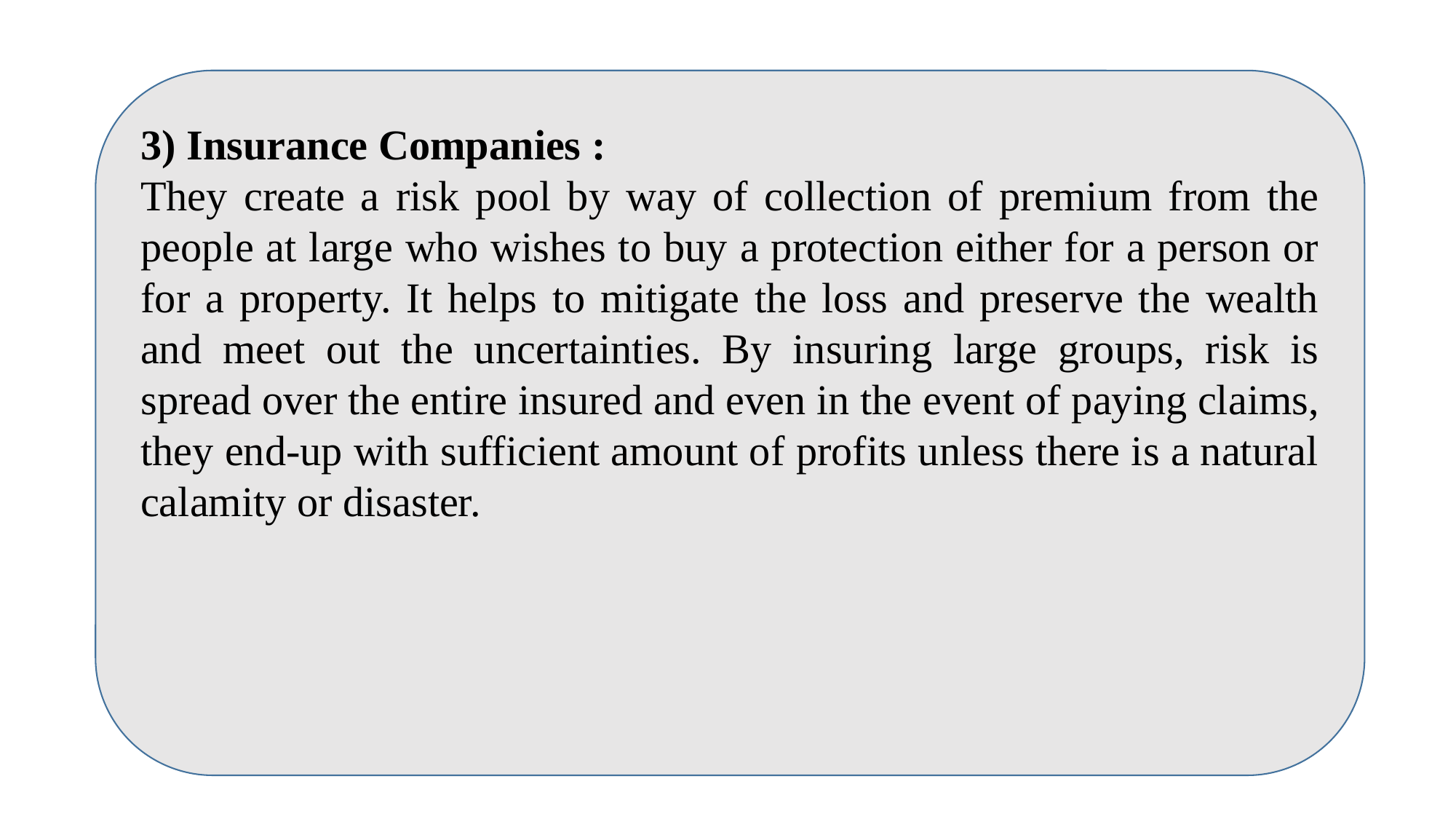

3) Insurance Companies :
They create a risk pool by way of collection of premium from the people at large who wishes to buy a protection either for a person or for a property. It helps to mitigate the loss and preserve the wealth and meet out the uncertainties. By insuring large groups, risk is spread over the entire insured and even in the event of paying claims, they end-up with sufficient amount of profits unless there is a natural calamity or disaster.